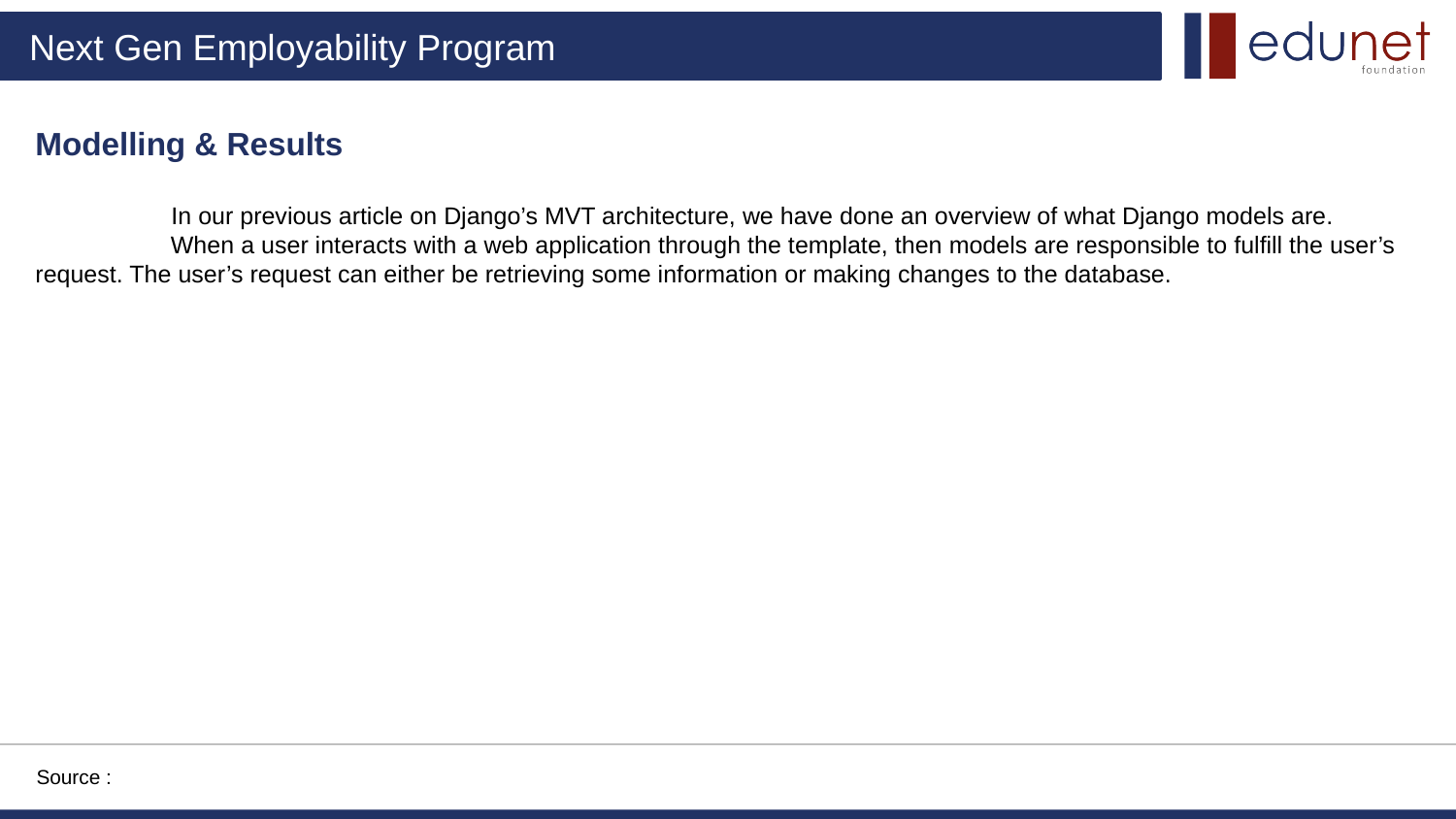

Modelling & Results
                    In our previous article on Django’s MVT architecture, we have done an overview of what Django models are. 
                    When a user interacts with a web application through the template, then models are responsible to fulfill the user’s request. The user’s request can either be retrieving some information or making changes to the database.
Source :